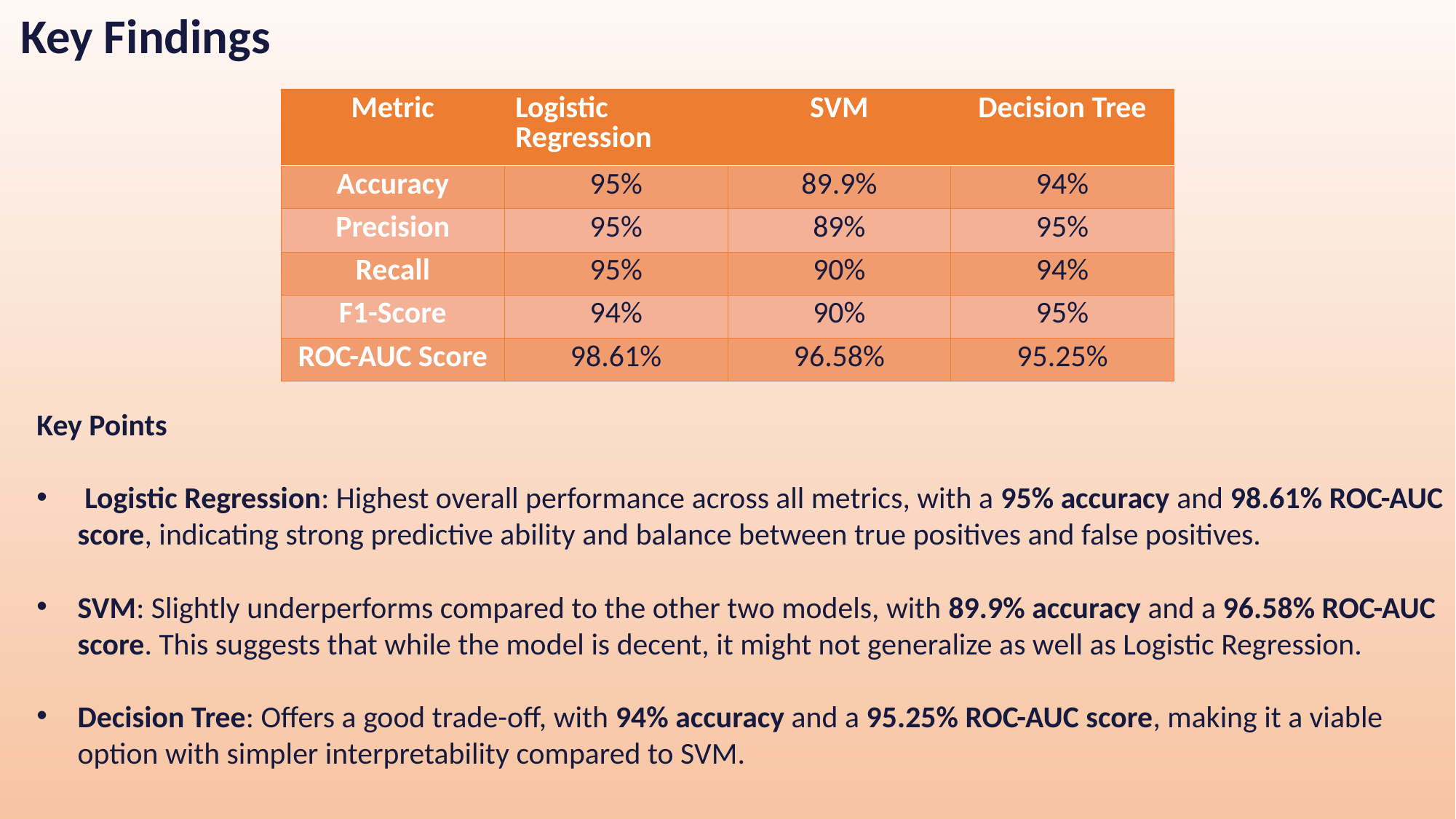

Key Findings
| Metric | Logistic Regression | SVM | Decision Tree |
| --- | --- | --- | --- |
| Accuracy | 95% | 89.9% | 94% |
| Precision | 95% | 89% | 95% |
| Recall | 95% | 90% | 94% |
| F1-Score | 94% | 90% | 95% |
| ROC-AUC Score | 98.61% | 96.58% | 95.25% |
Key Points

 Logistic Regression: Highest overall performance across all metrics, with a 95% accuracy and 98.61% ROC-AUC score, indicating strong predictive ability and balance between true positives and false positives.

SVM: Slightly underperforms compared to the other two models, with 89.9% accuracy and a 96.58% ROC-AUC score. This suggests that while the model is decent, it might not generalize as well as Logistic Regression.

Decision Tree: Offers a good trade-off, with 94% accuracy and a 95.25% ROC-AUC score, making it a viable option with simpler interpretability compared to SVM.